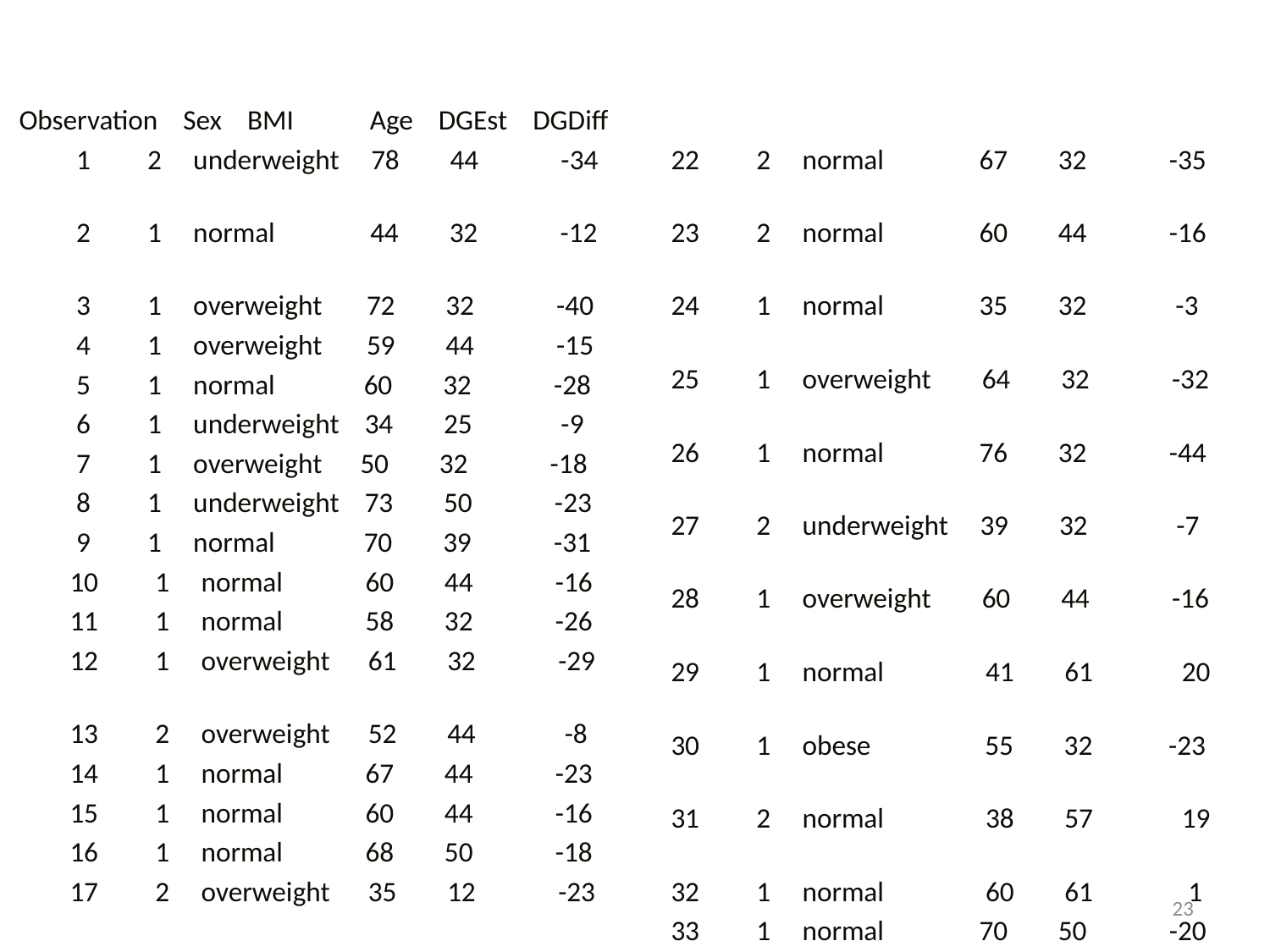

#
 Observation    Sex    BMI            Age    DGEst    DGDiff
          1         2     underweight     78        44             -34
          2         1     normal               44        32             -12
          3         1     overweight       72        32             -40
          4         1     overweight       59        44             -15
          5         1     normal              60        32             -28
          6         1     underweight    34        25              -9
          7         1     overweight      50        32             -18
          8         1     underweight    73        50             -23
          9         1     normal              70        39             -31
         10         1     normal             60        44             -16
         11         1     normal             58        32             -26
         12         1     overweight      61        32             -29
         13         2     overweight      52        44              -8
         14         1     normal             67        44             -23
         15         1     normal             60        44             -16
         16         1     normal             68        50             -18
         17         2     overweight      35        12             -23
         18         2     obese               81        39             -42

         19         2     underweight     73        44             -29
         20         1     normal               65        39             -26
         21         1     normal               57        57               0
         22         2     normal               67        32             -35
         23         2     normal               60        44             -16
         24         1     normal               35        32              -3
         25         1     overweight        64        32             -32
         26         1     normal               76        32             -44
         27         2     underweight     39        32              -7
         28         1     overweight        60        44             -16
         29         1     normal                41        61              20
         30         1     obese                  55        32            -23
         31         2     normal                38        57              19
         32         1     normal                60        61               1
         33         1     normal               70        50             -20
         34         1     normal               70        44             -26
         35         1     normal               50        44              -6
         36         1     overweight        28        25              -3
         37         2     underweight     66        44             -22
23